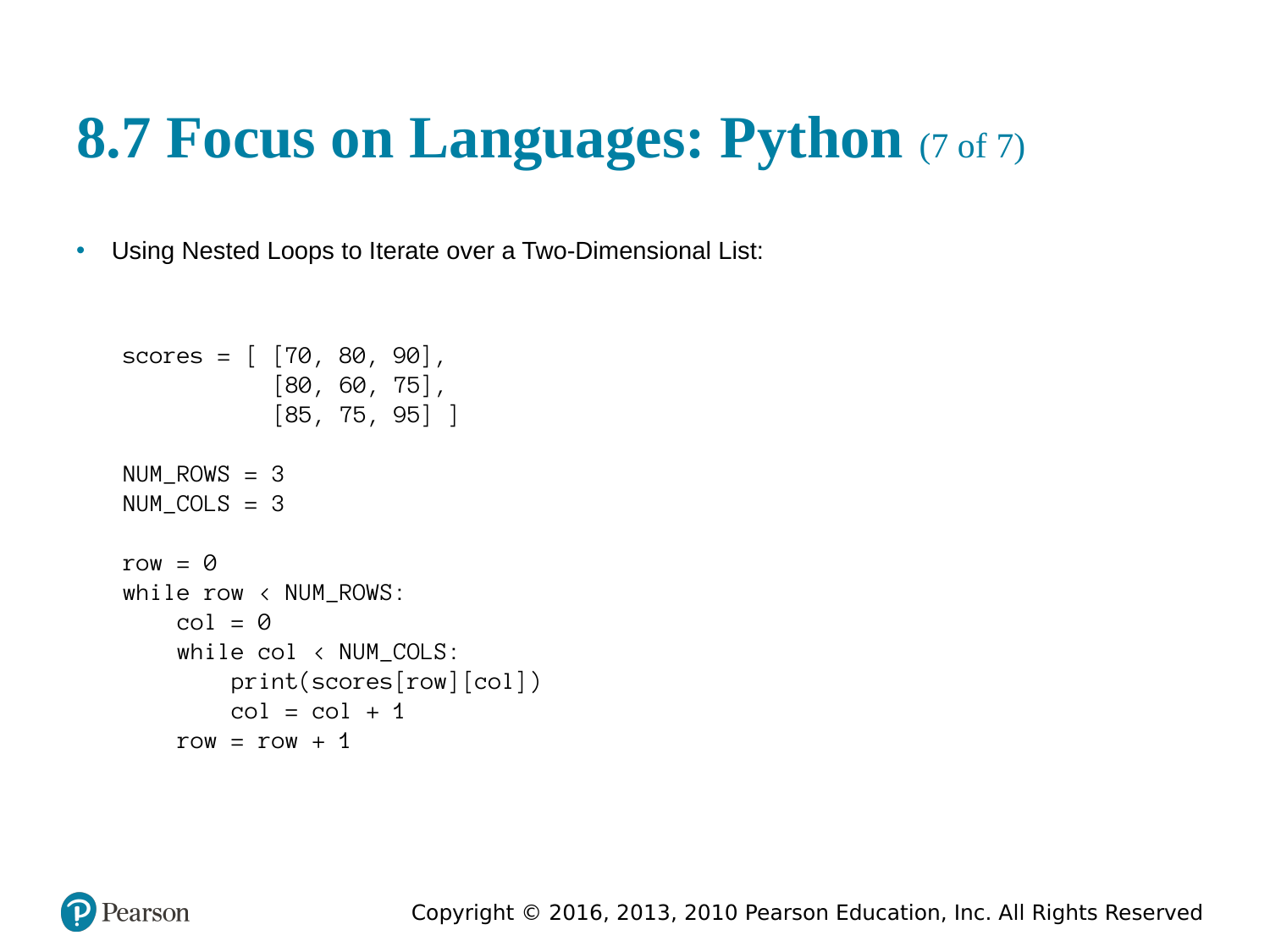

# 8.7 Focus on Languages: Python (7 of 7)
Using Nested Loops to Iterate over a Two-Dimensional List:
scores = [ [70, 80, 90],
           [80, 60, 75],
           [85, 75, 95] ]

NUM_ROWS = 3
NUM_COLS = 3

row = 0
while row < NUM_ROWS:
    col = 0
    while col < NUM_COLS:
        print(scores[row][col])
        col = col + 1
    row = row + 1